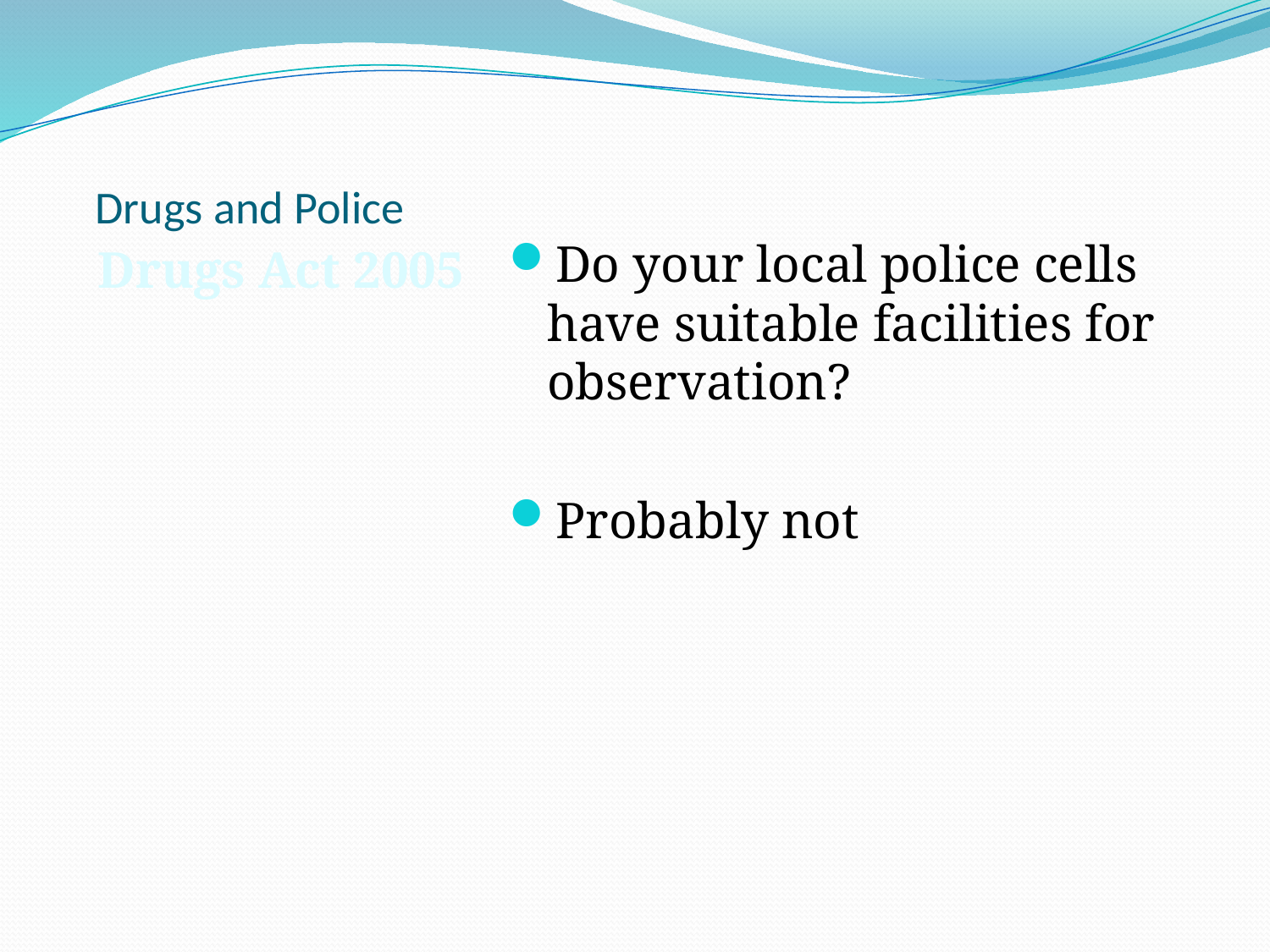

# Drugs and Police
Drugs Act 2005
Do your local police cells have suitable facilities for observation?

Probably not